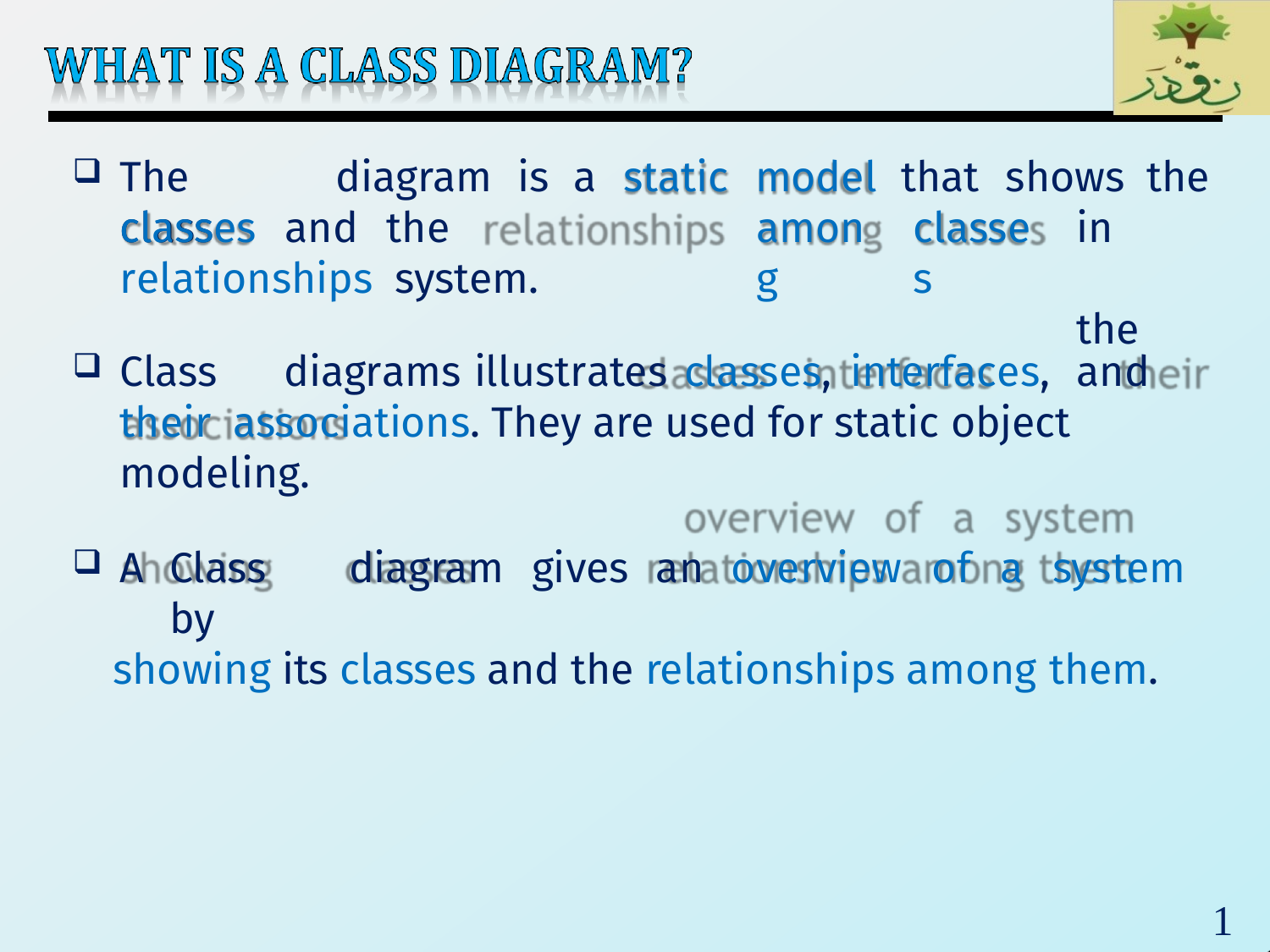

The	class
diagram	is	a	static
model	that
shows	the
in	the

classes	and	the	relationships  system.
among
classes

Class	diagrams	illustrates	classes,	interfaces,	and	their  associations. They are used for static object modeling.

A	Class	diagram	gives	an	overview	of	a	system	by
showing its classes and the relationships among them.

1